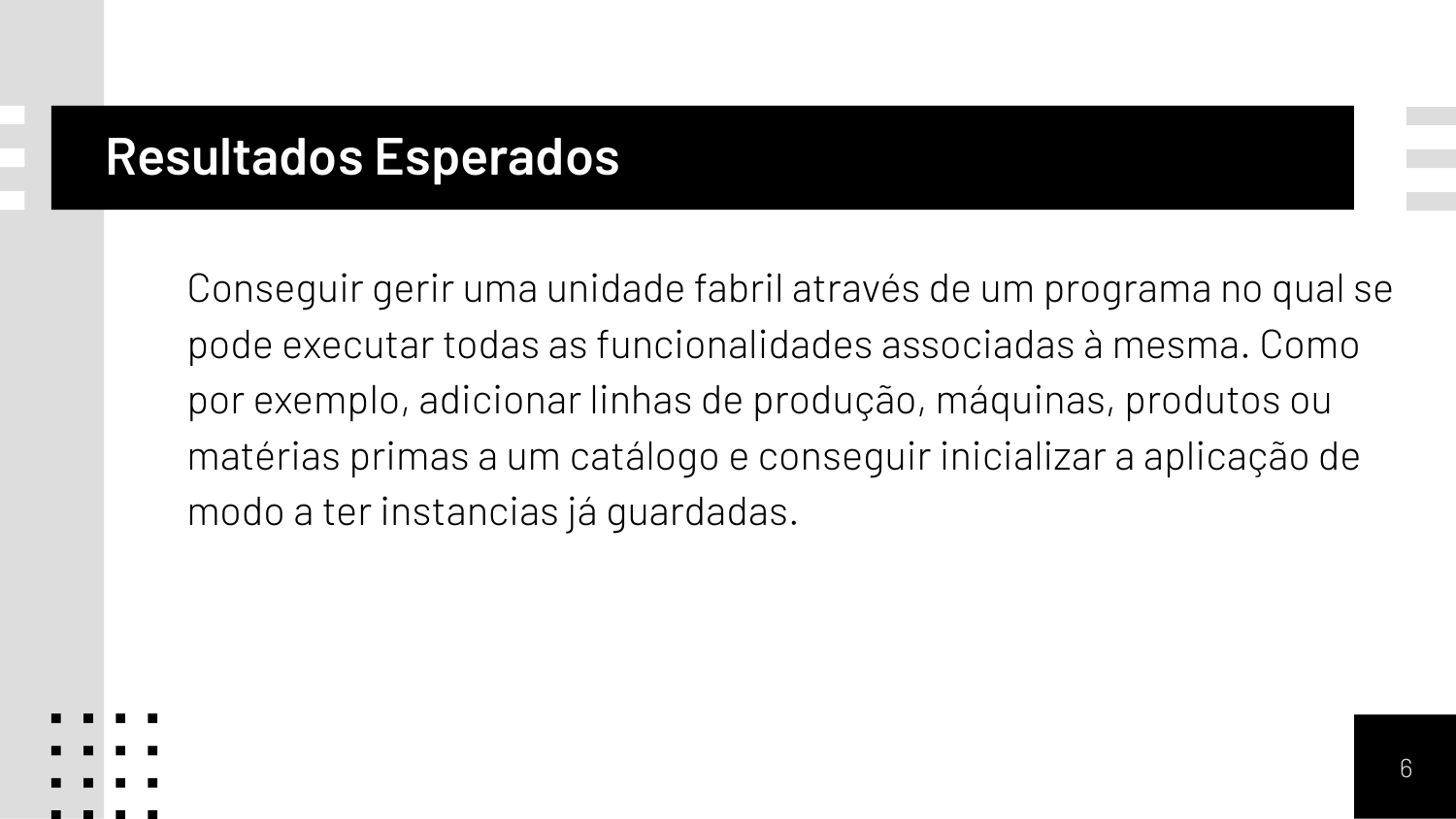

# Resultados Esperados
Conseguir gerir uma unidade fabril através de um programa no qual se pode executar todas as funcionalidades associadas à mesma. Como por exemplo, adicionar linhas de produção, máquinas, produtos ou matérias primas a um catálogo e conseguir inicializar a aplicação de modo a ter instancias já guardadas.

6